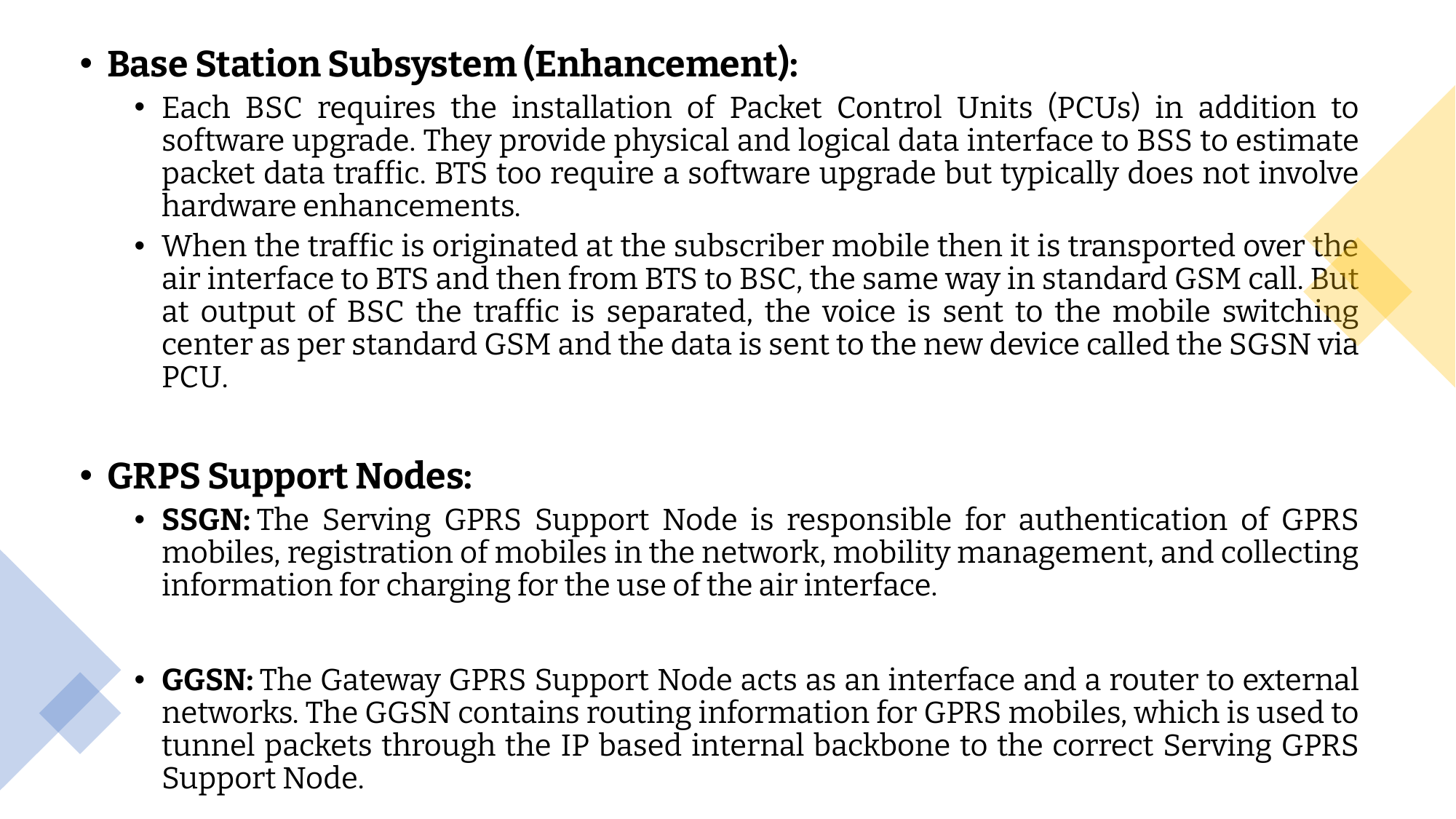

Base Station Subsystem (Enhancement):
Each BSC requires the installation of Packet Control Units (PCUs) in addition to software upgrade. They provide physical and logical data interface to BSS to estimate packet data traffic. BTS too require a software upgrade but typically does not involve hardware enhancements.
When the traffic is originated at the subscriber mobile then it is transported over the air interface to BTS and then from BTS to BSC, the same way in standard GSM call. But at output of BSC the traffic is separated, the voice is sent to the mobile switching center as per standard GSM and the data is sent to the new device called the SGSN via PCU.

GRPS Support Nodes:
SSGN: The Serving GPRS Support Node is responsible for authentication of GPRS mobiles, registration of mobiles in the network, mobility management, and collecting information for charging for the use of the air interface.

GGSN: The Gateway GPRS Support Node acts as an interface and a router to external networks. The GGSN contains routing information for GPRS mobiles, which is used to tunnel packets through the IP based internal backbone to the correct Serving GPRS Support Node.